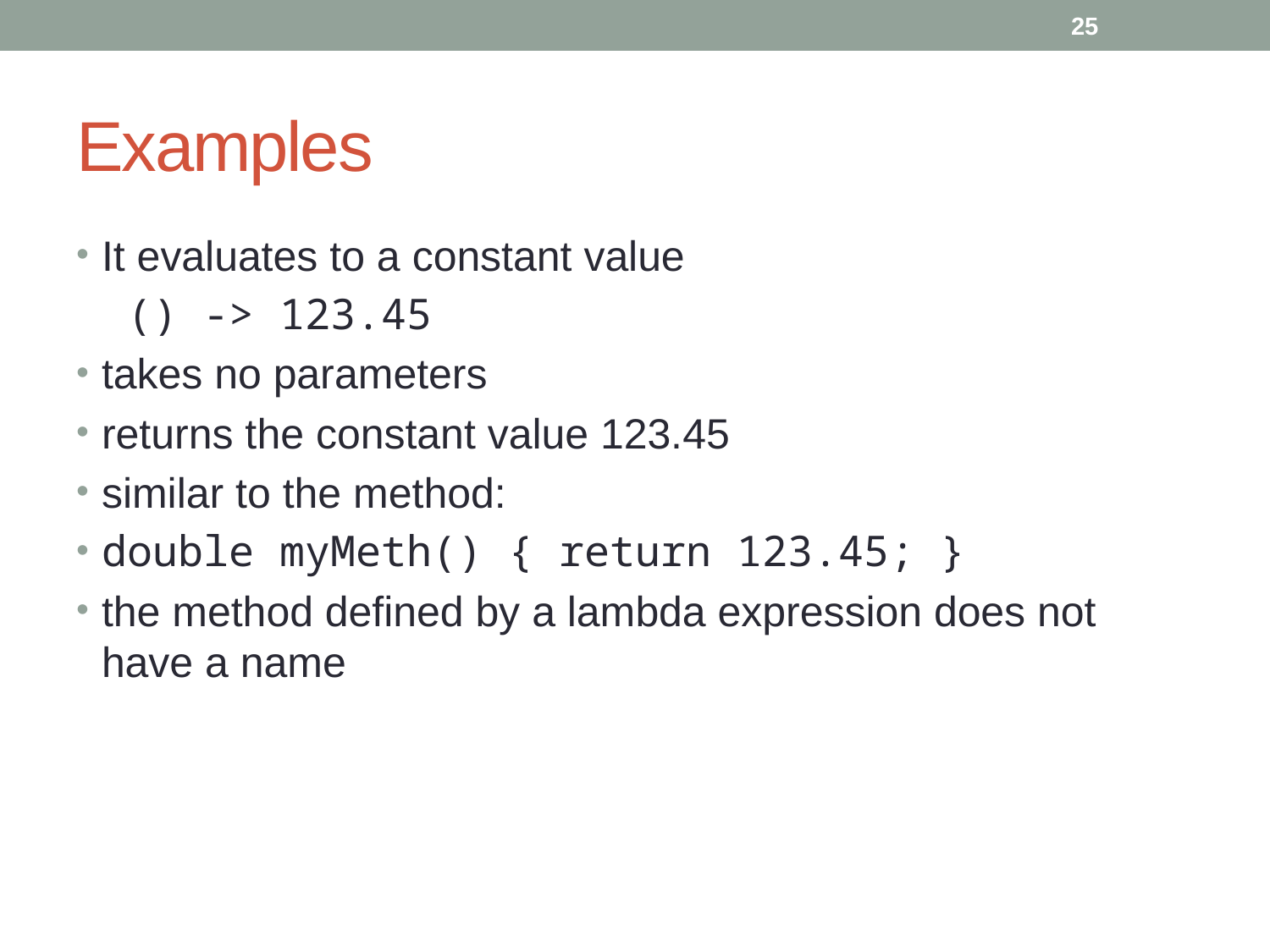

25
# Examples
It evaluates to a constant value
  () -> 123.45
takes no parameters
returns the constant value 123.45
similar to the method:
double myMeth() { return 123.45; }
the method defined by a lambda expression does not have a name